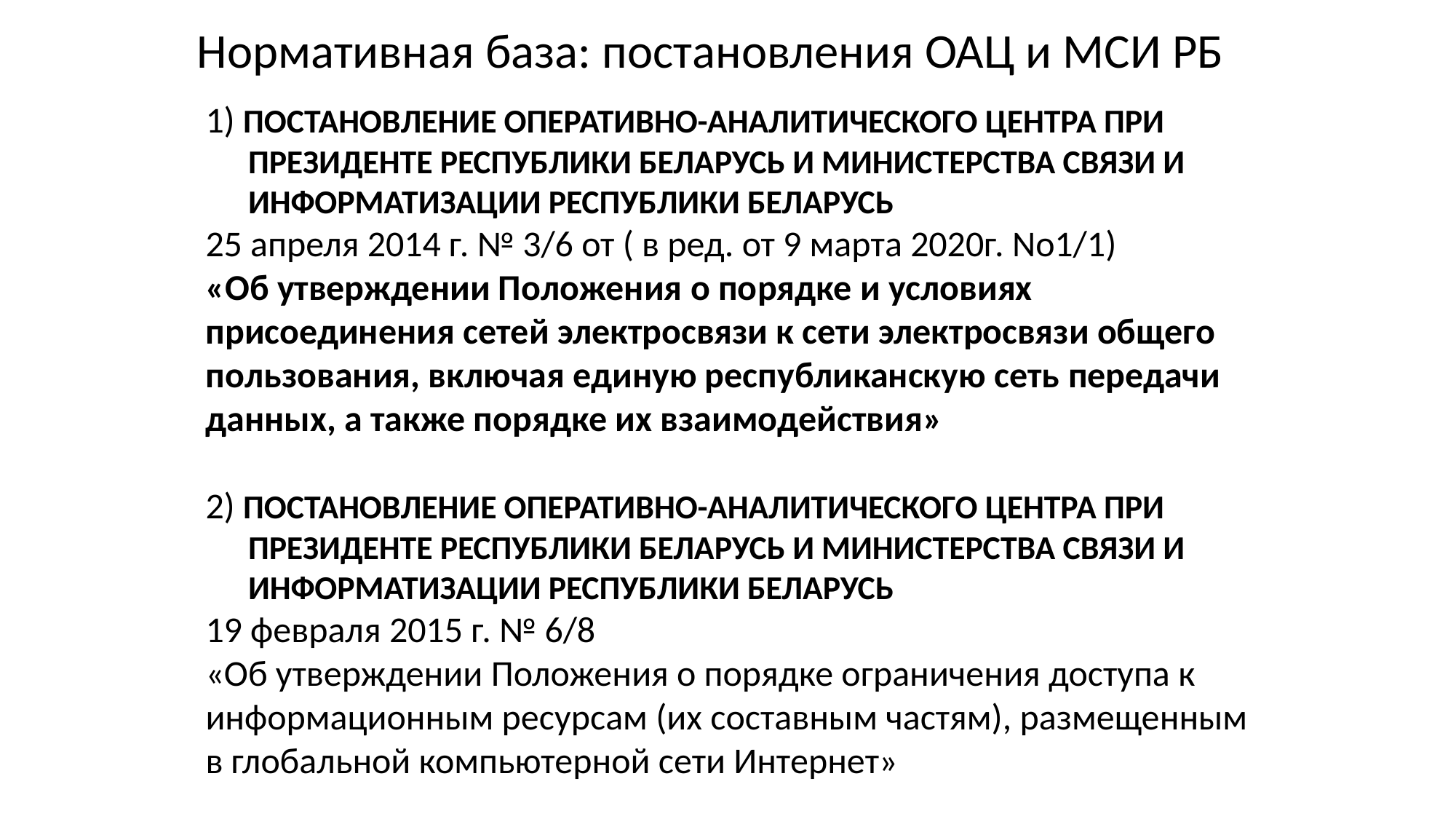

Нормативная база: постановления ОАЦ и МСИ РБ
1) ПОСТАНОВЛЕНИЕ ОПЕРАТИВНО-АНАЛИТИЧЕСКОГО ЦЕНТРА ПРИ ПРЕЗИДЕНТЕ РЕСПУБЛИКИ БЕЛАРУСЬ И МИНИСТЕРСТВА СВЯЗИ И ИНФОРМАТИЗАЦИИ РЕСПУБЛИКИ БЕЛАРУСЬ
25 апреля 2014 г. № 3/6 от ( в ред. от 9 марта 2020г. No1/1)
«Об утверждении Положения о порядке и условиях присоединения сетей электросвязи к сети электросвязи общего пользования, включая единую республиканскую сеть передачи данных, а также порядке их взаимодействия»

2) ПОСТАНОВЛЕНИЕ ОПЕРАТИВНО-АНАЛИТИЧЕСКОГО ЦЕНТРА ПРИ ПРЕЗИДЕНТЕ РЕСПУБЛИКИ БЕЛАРУСЬ И МИНИСТЕРСТВА СВЯЗИ И ИНФОРМАТИЗАЦИИ РЕСПУБЛИКИ БЕЛАРУСЬ
19 февраля 2015 г. № 6/8
«Об утверждении Положения о порядке ограничения доступа к информационным ресурсам (их составным частям), размещенным в глобальной компьютерной сети Интернет»